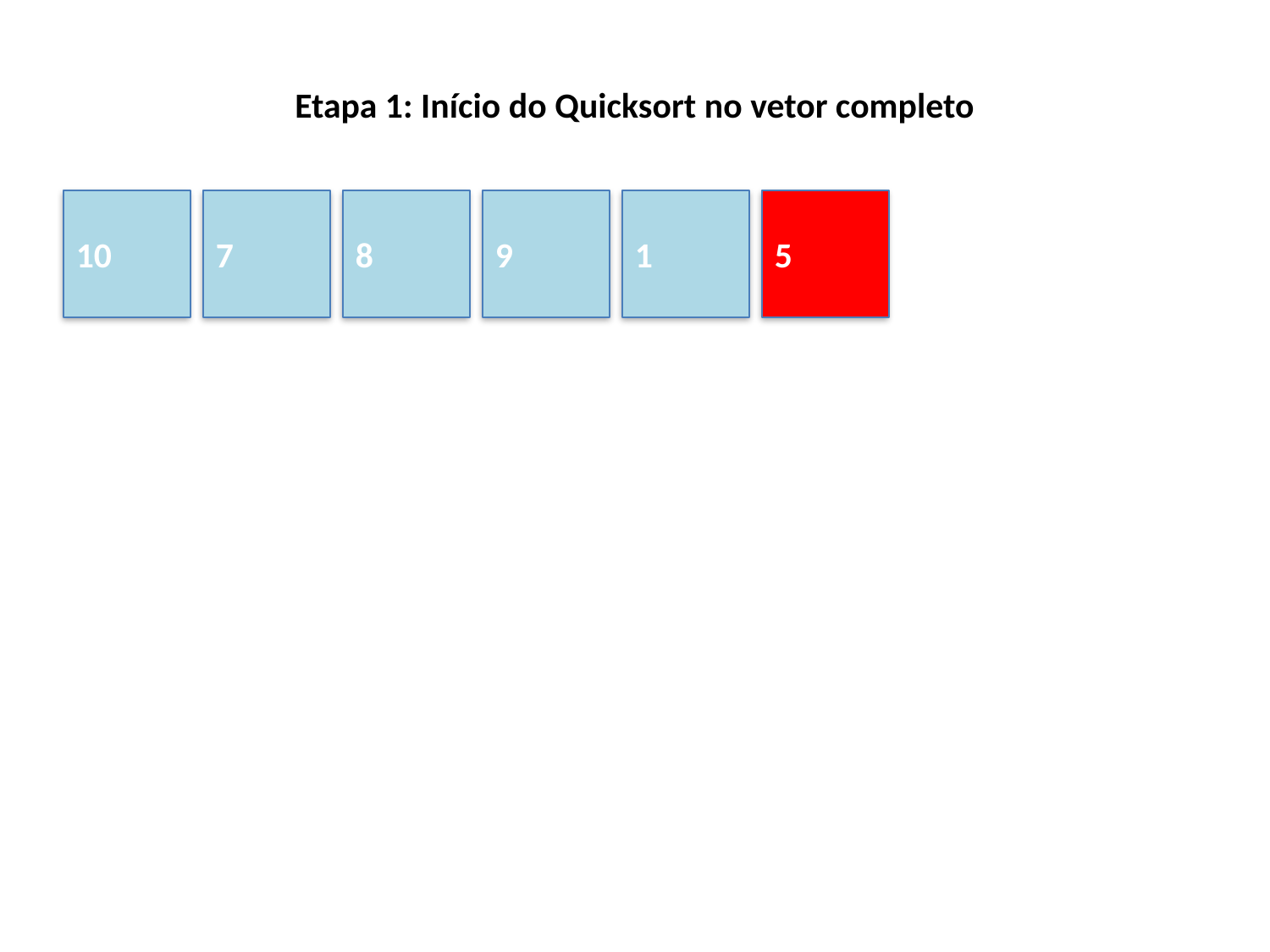

Etapa 1: Início do Quicksort no vetor completo
#
10
7
8
9
1
5